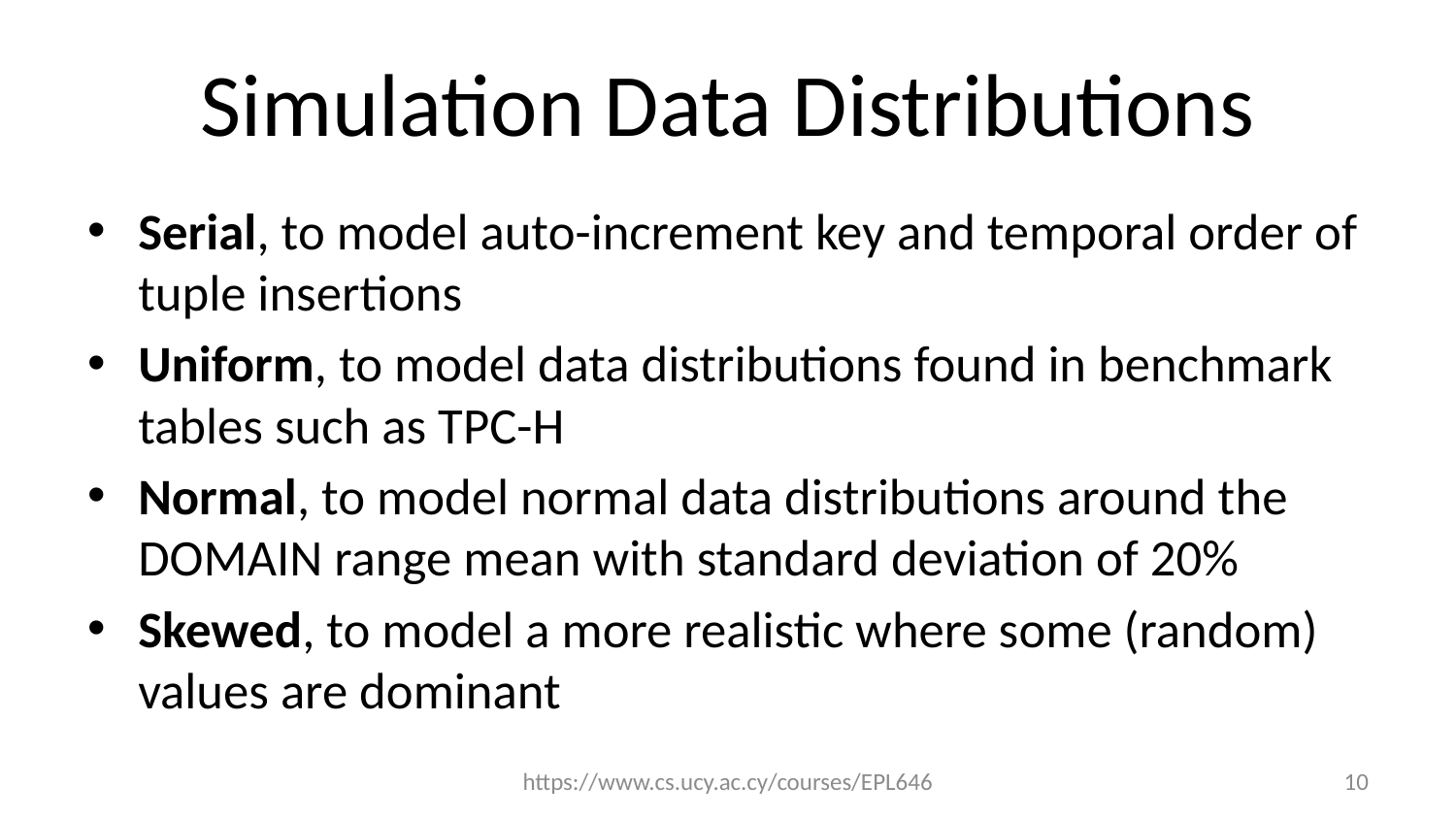

# Simulation Data Distributions
Serial, to model auto-increment key and temporal order of tuple insertions
Uniform, to model data distributions found in benchmark tables such as TPC-H
Normal, to model normal data distributions around the DOMAIN range mean with standard deviation of 20%
Skewed, to model a more realistic where some (random) values are dominant
https://www.cs.ucy.ac.cy/courses/EPL646
10